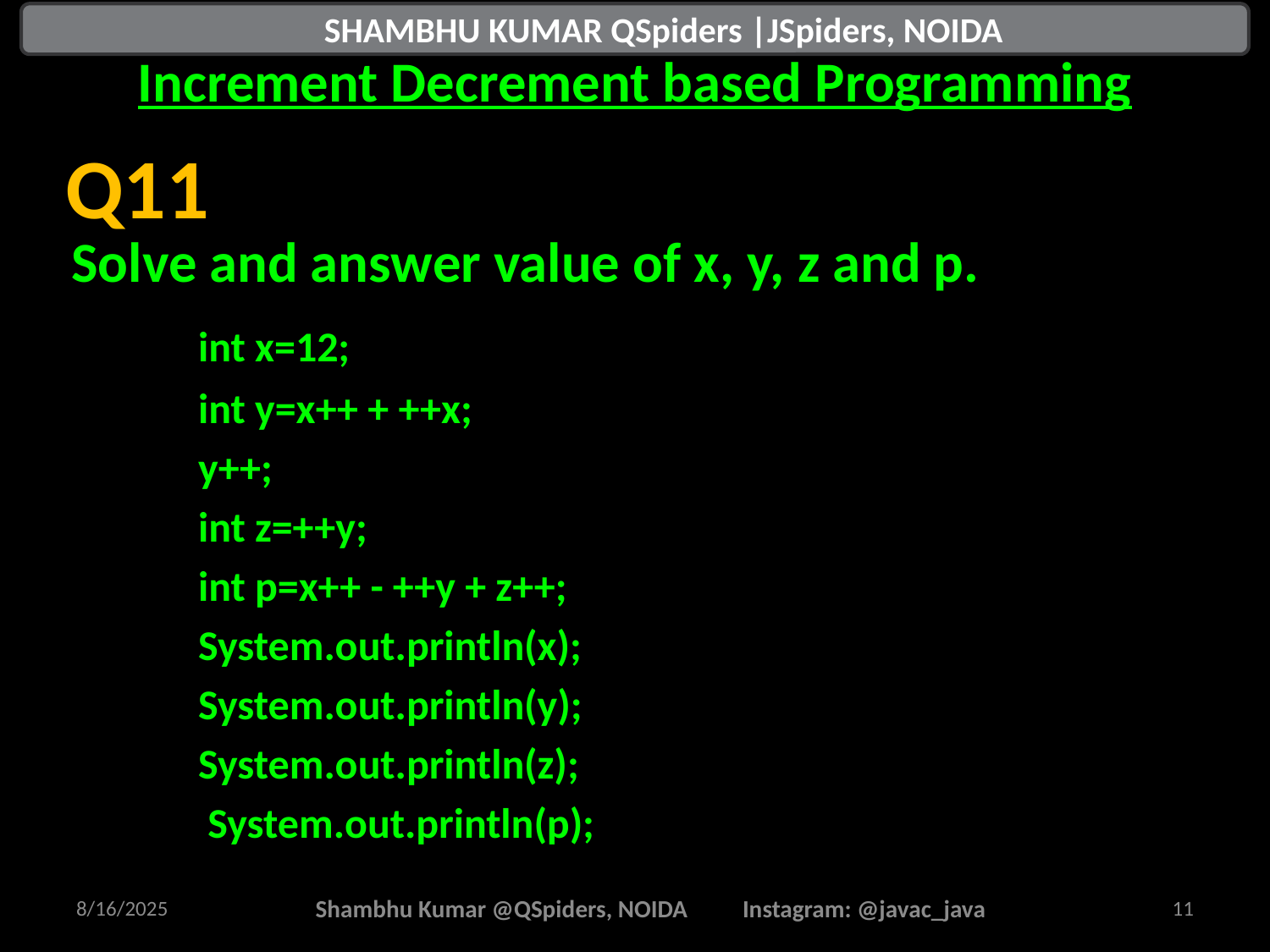

# Increment Decrement based Programming
        SHAMBHU KUMAR QSpiders |JSpiders, NOIDA

Solve and answer value of x, y, z and p.
	int x=12;
	int y=x++ + ++x;
	y++;
	int z=++y;
	int p=x++ - ++y + z++;
	System.out.println(x);
	System.out.println(y);
	System.out.println(z);
	 System.out.println(p);

Q11
8/16/2025
Shambhu Kumar @QSpiders, NOIDA          Instagram: @javac_java
11